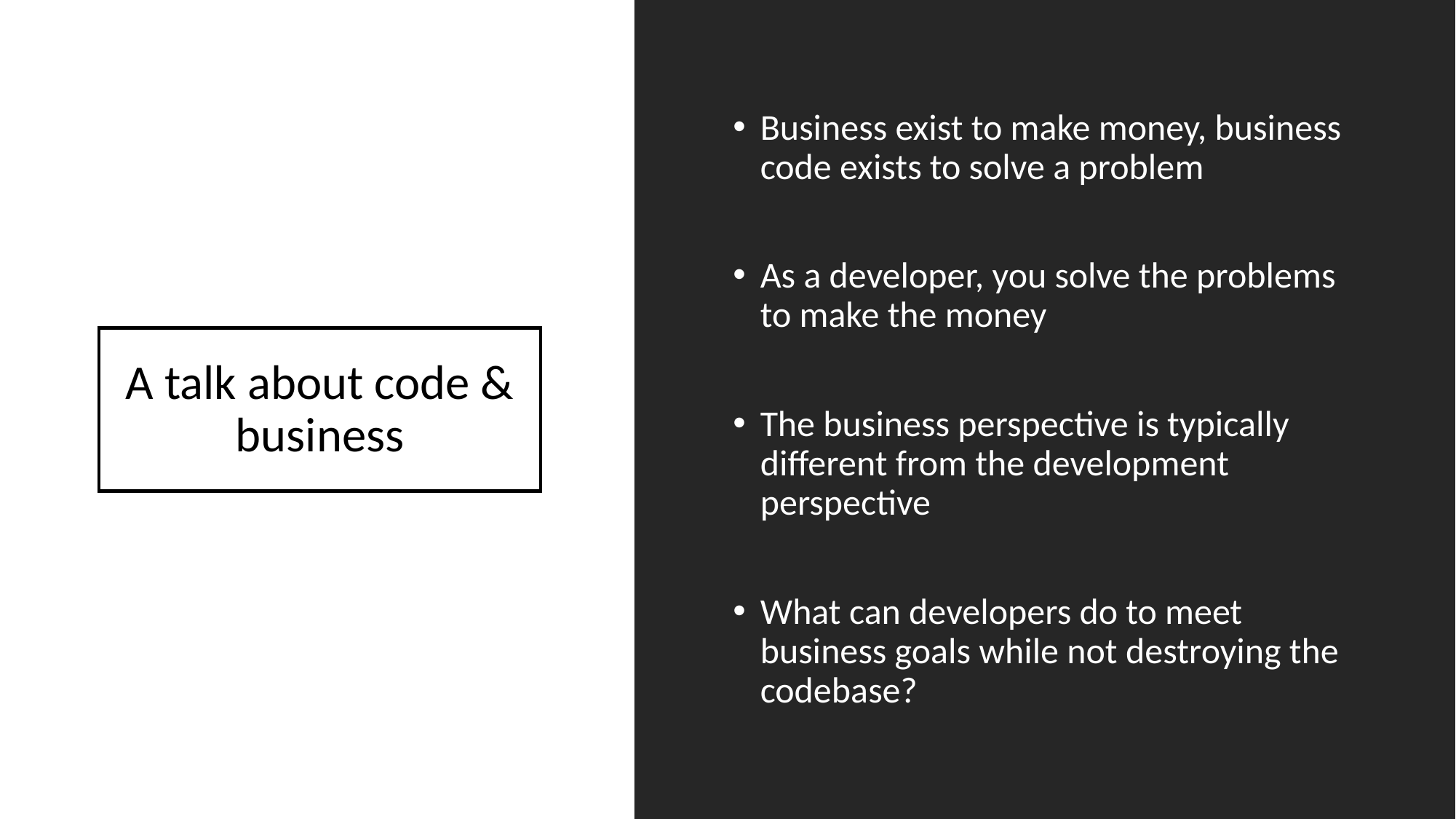

Business exist to make money, business code exists to solve a problem

As a developer, you solve the problems to make the money

The business perspective is typically different from the development perspective

What can developers do to meet business goals while not destroying the codebase?
# A talk about code & business